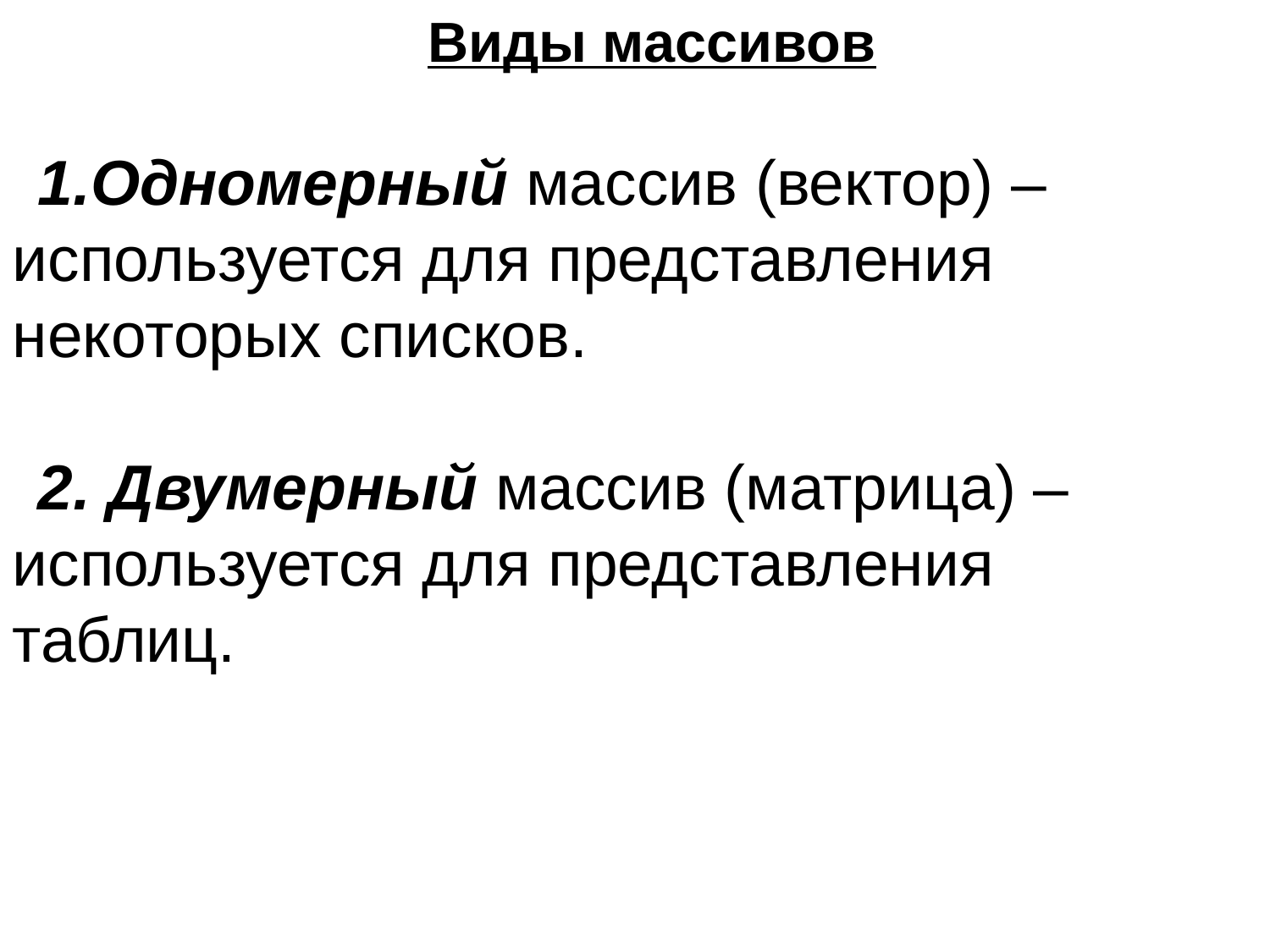

Виды массивов

Одномерный массив (вектор) – используется для представления некоторых списков.

2. Двумерный массив (матрица) – используется для представления таблиц.